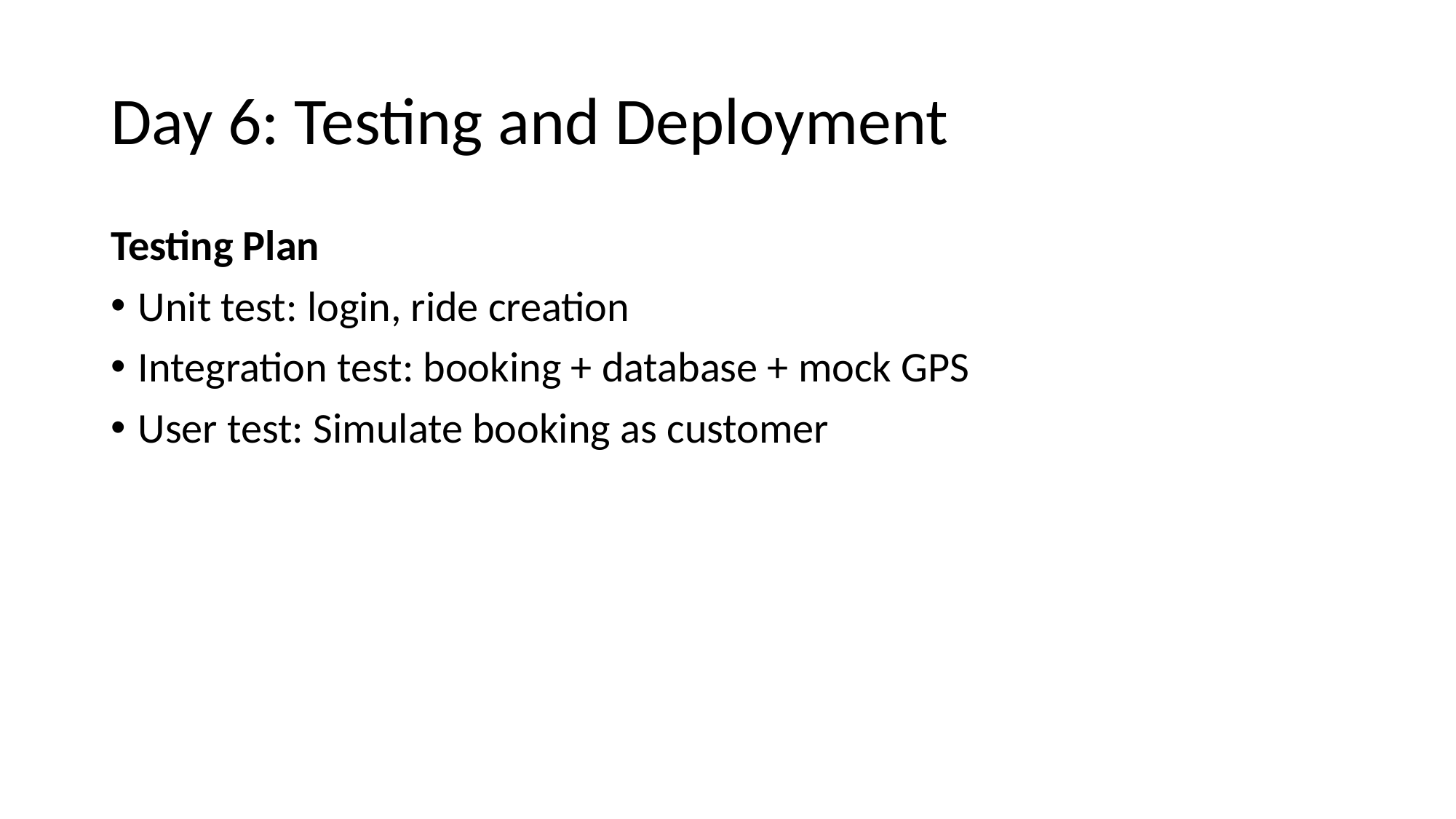

# Day 6: Testing and Deployment
Testing Plan
Unit test: login, ride creation
Integration test: booking + database + mock GPS
User test: Simulate booking as customer